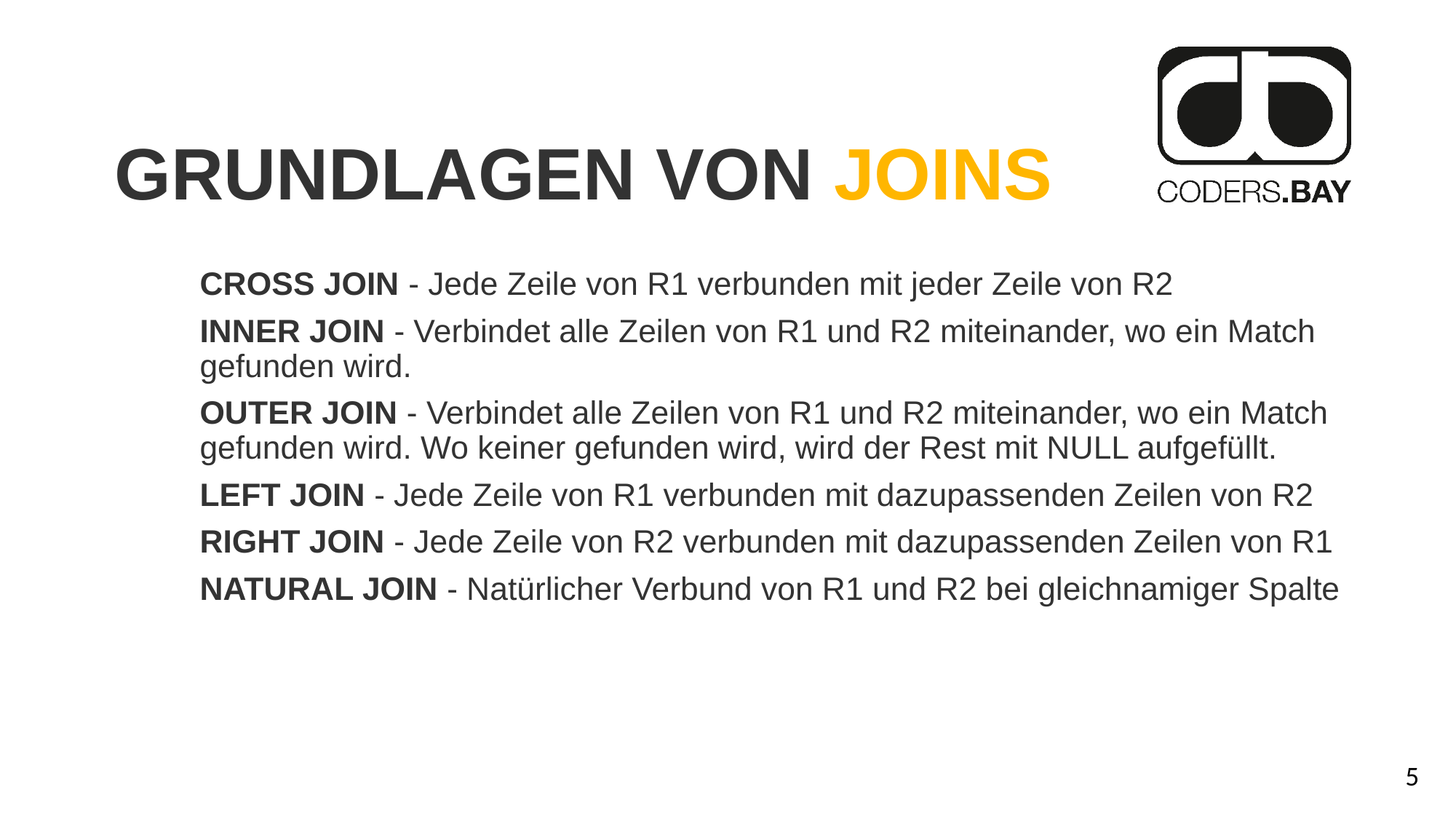

# Grundlagen von JOINS

CROSS JOIN - Jede Zeile von R1 verbunden mit jeder Zeile von R2
INNER JOIN - Verbindet alle Zeilen von R1 und R2 miteinander, wo ein Match gefunden wird.
OUTER JOIN - Verbindet alle Zeilen von R1 und R2 miteinander, wo ein Match gefunden wird. Wo keiner gefunden wird, wird der Rest mit NULL aufgefüllt.
LEFT JOIN - Jede Zeile von R1 verbunden mit dazupassenden Zeilen von R2
RIGHT JOIN - Jede Zeile von R2 verbunden mit dazupassenden Zeilen von R1
NATURAL JOIN - Natürlicher Verbund von R1 und R2 bei gleichnamiger Spalte

5